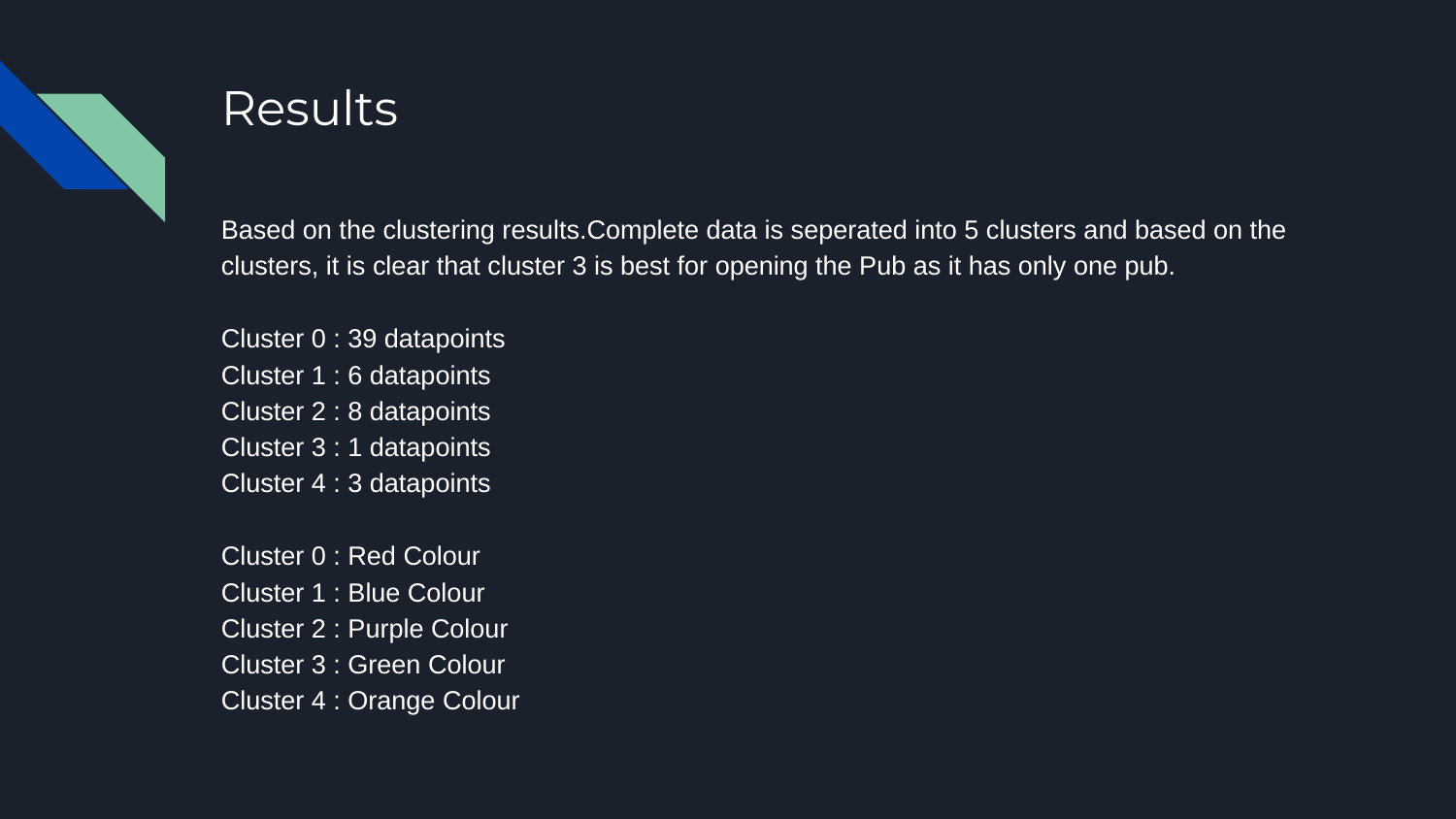

# Results
Based on the clustering results.Complete data is seperated into 5 clusters and based on the clusters, it is clear that cluster 3 is best for opening the Pub as it has only one pub.

Cluster 0 : 39 datapoints
Cluster 1 : 6 datapoints
Cluster 2 : 8 datapoints
Cluster 3 : 1 datapoints
Cluster 4 : 3 datapoints

Cluster 0 : Red Colour
Cluster 1 : Blue Colour
Cluster 2 : Purple Colour
Cluster 3 : Green Colour
Cluster 4 : Orange Colour